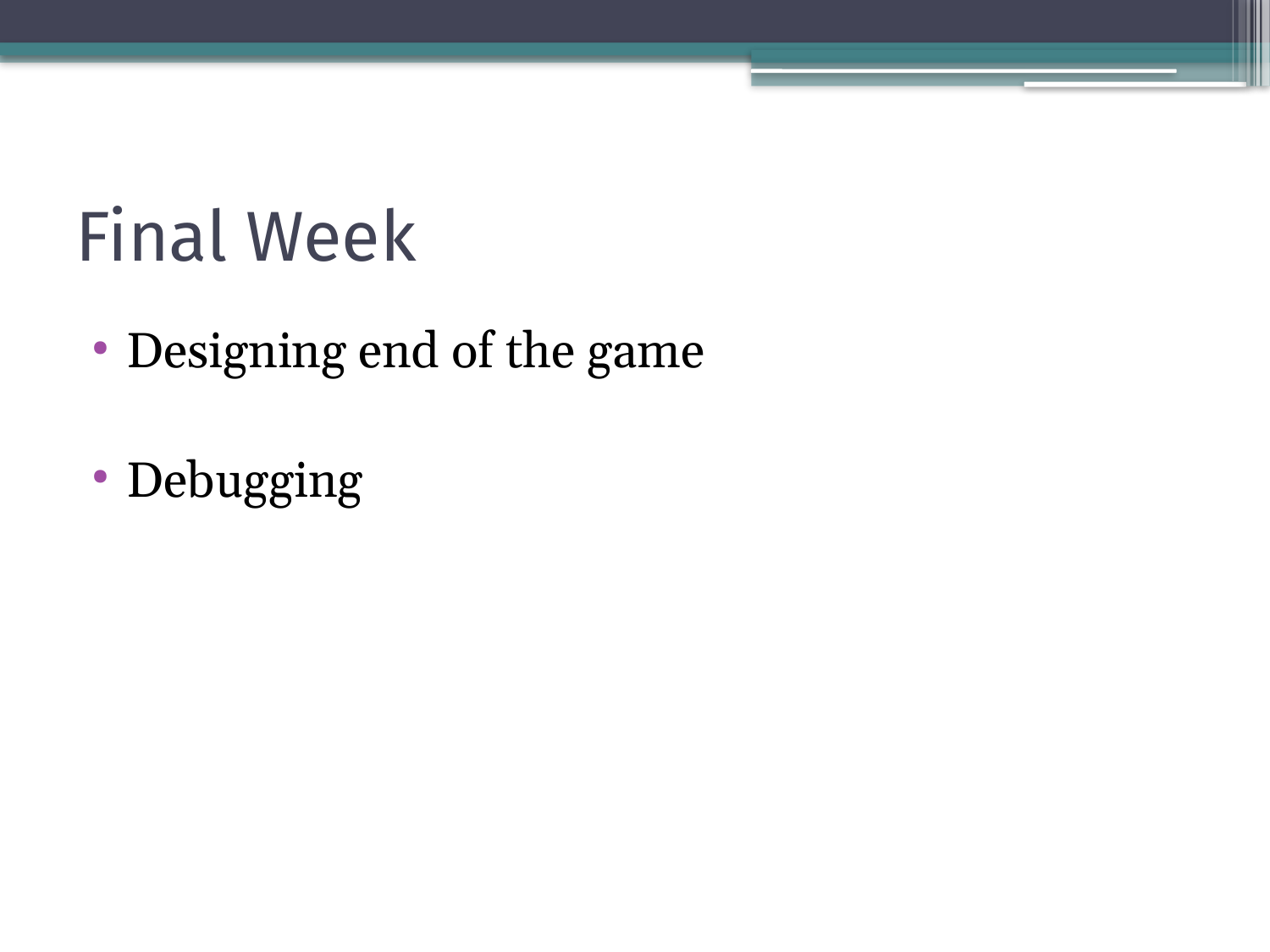

# Final Week
Designing end of the game

Debugging